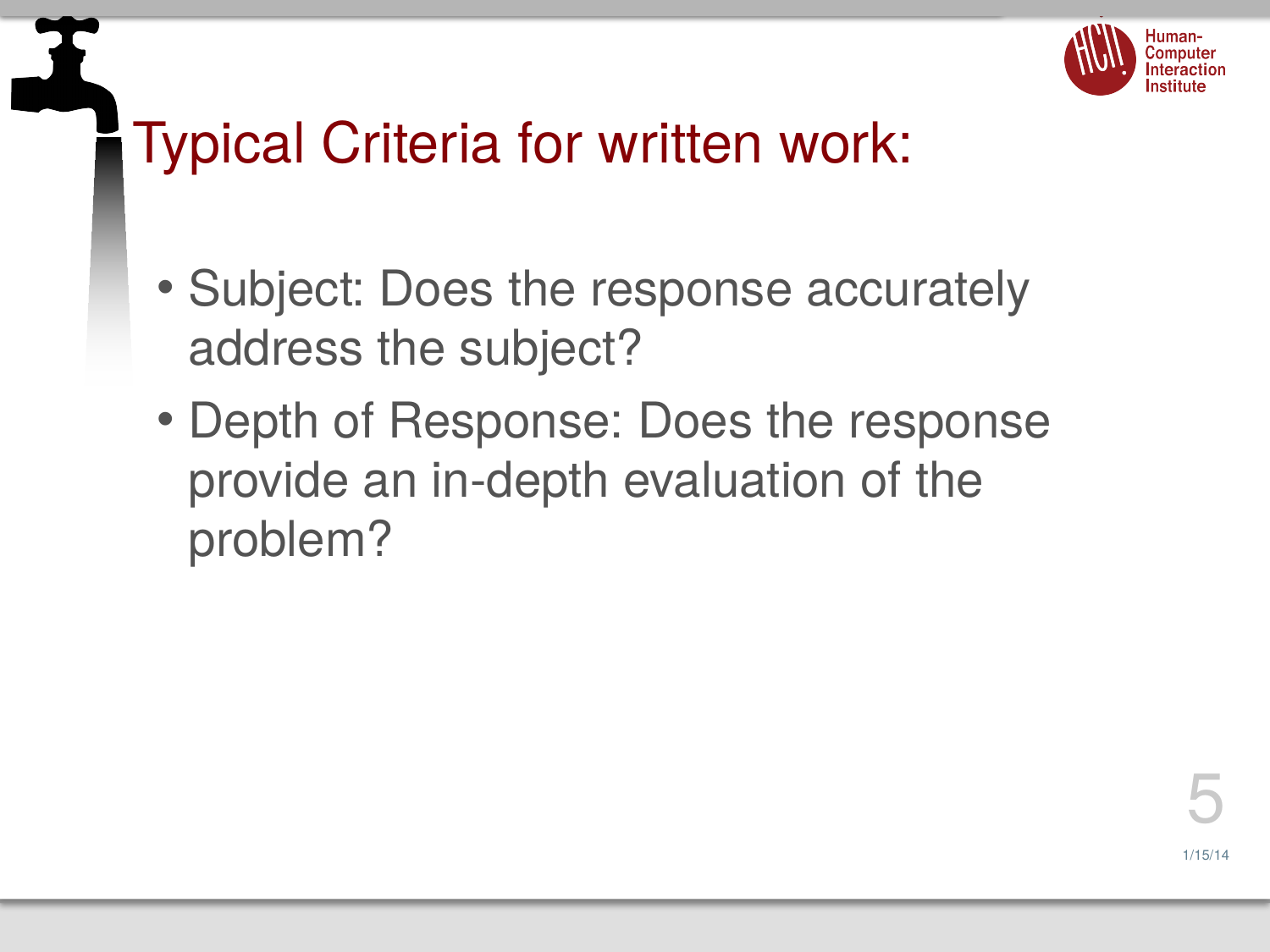

# Typical Criteria for written work:
Subject: Does the response accurately address the subject?
Depth of Response: Does the response provide an in-depth evaluation of the problem?

5
1/15/14